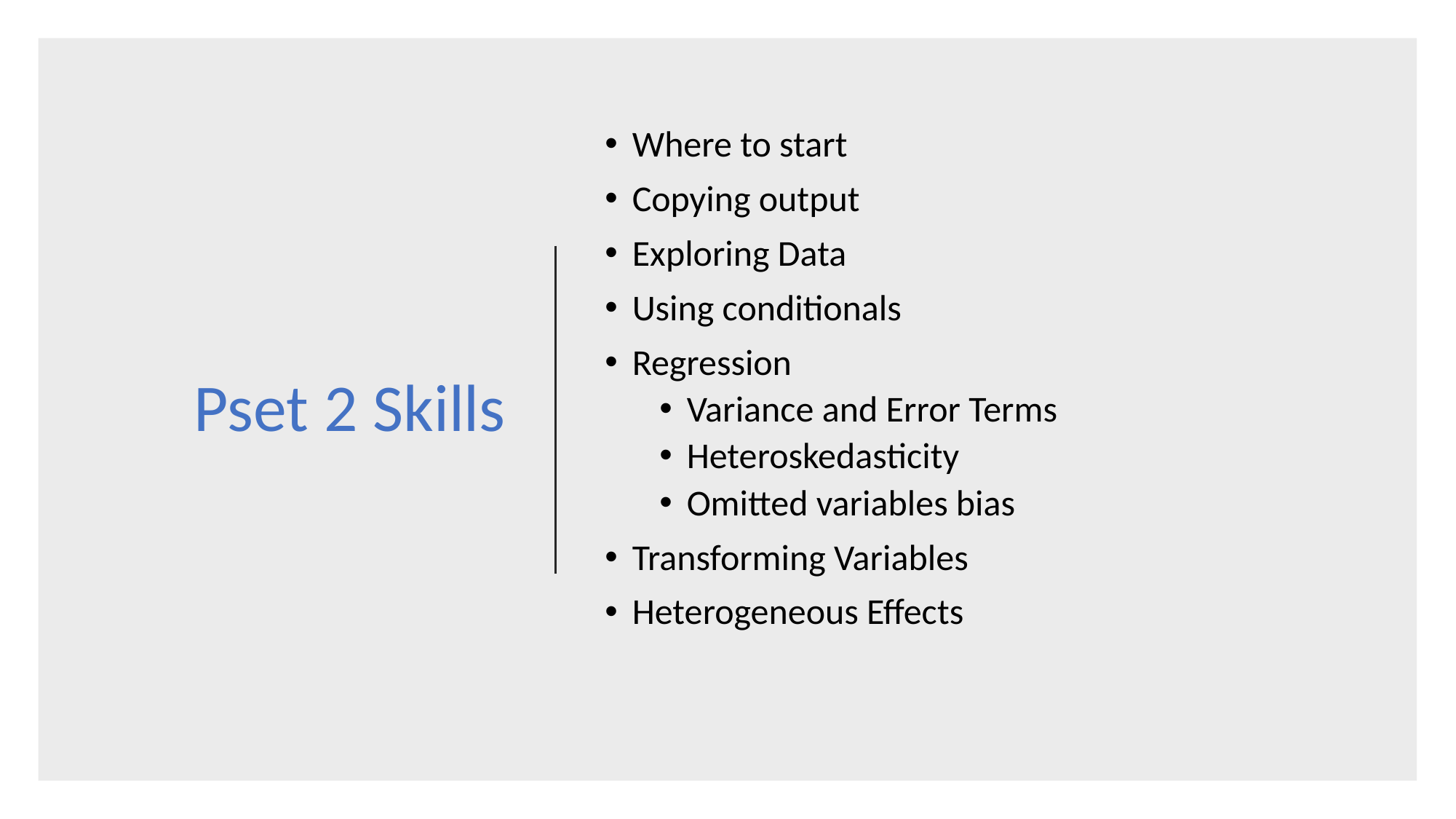

# Pset 2 Skills
Where to start
Copying output
Exploring Data
Using conditionals
Regression
Variance and Error Terms
Heteroskedasticity
Omitted variables bias
Transforming Variables
Heterogeneous Effects